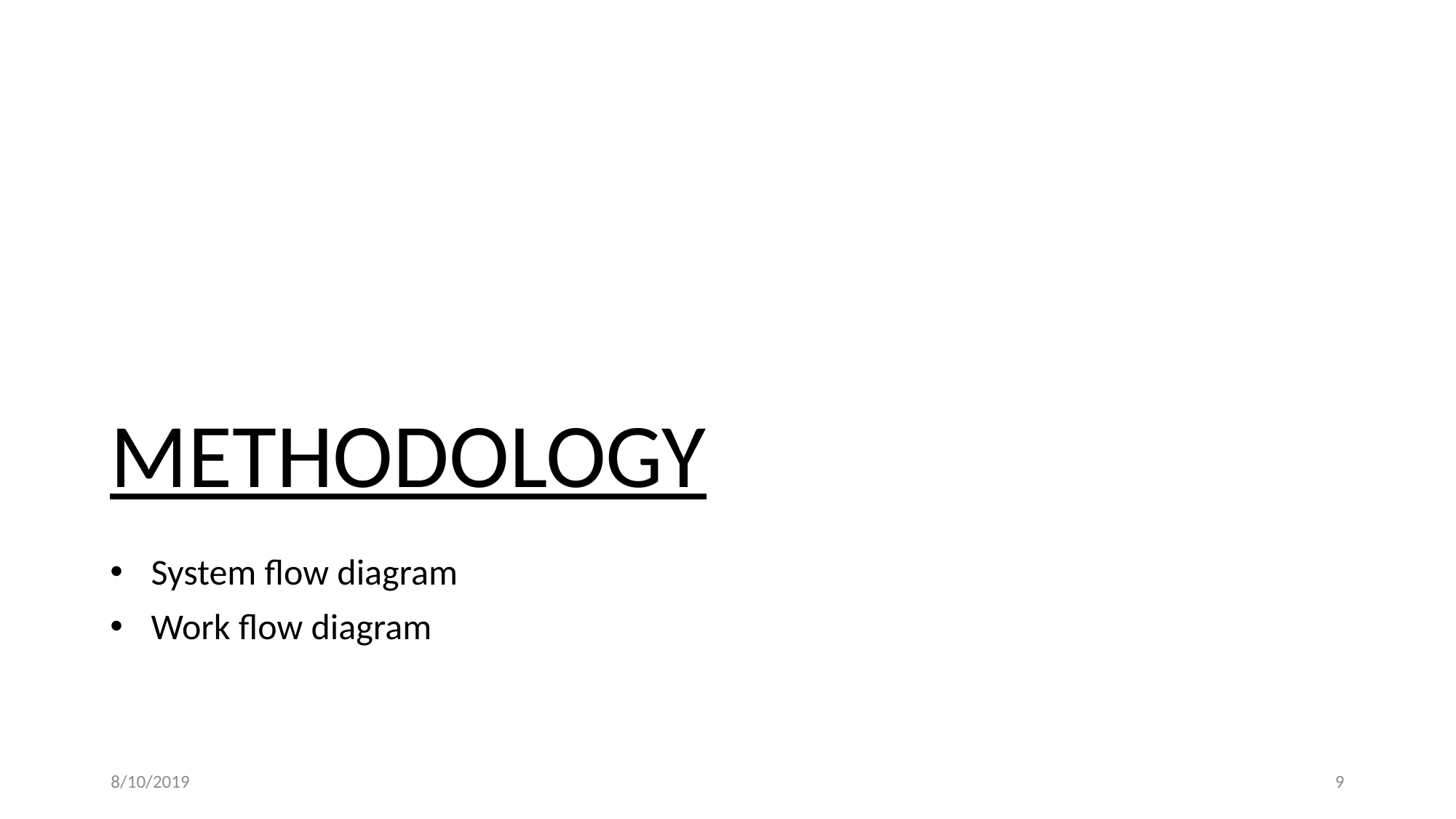

# METHODOLOGY
System flow diagram
Work flow diagram

8/10/2019
9